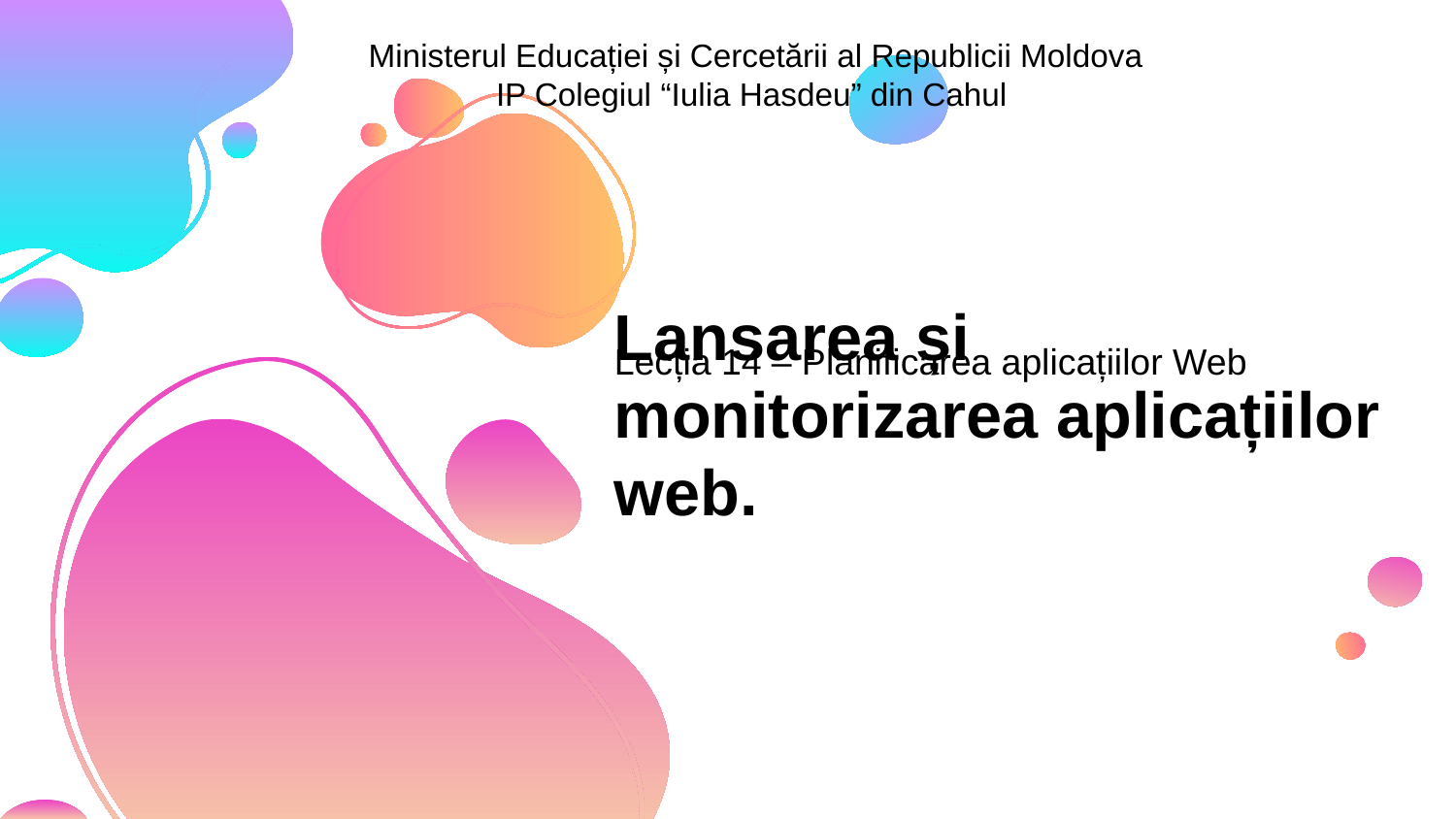

Ministerul Educației și Cercetării al Republicii Moldova
IP Colegiul “Iulia Hasdeu” din Cahul
Lecția 14 – Planificarea aplicațiilor Web
# Lansarea și monitorizarea aplicațiilor web.